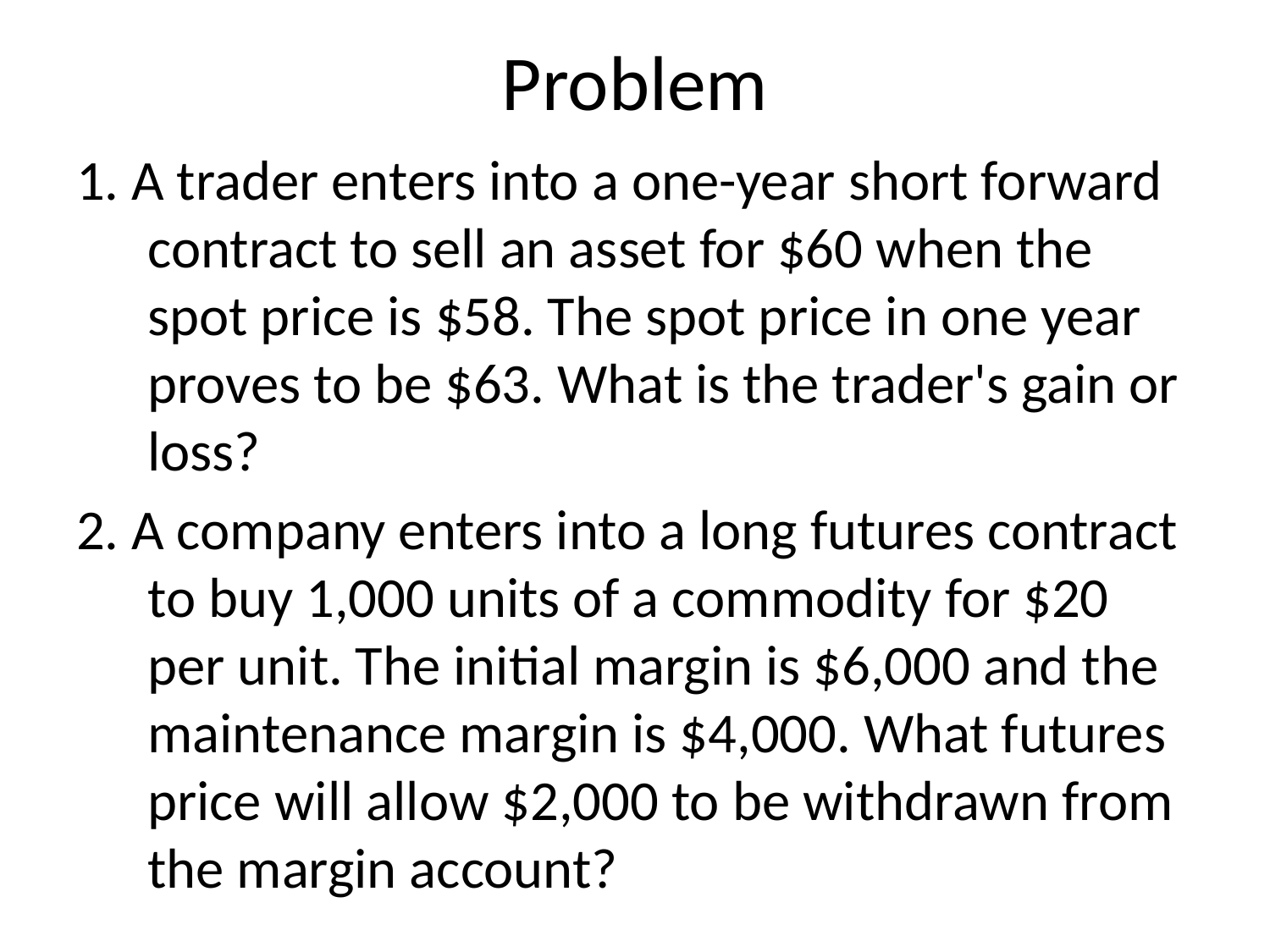

# Problem
1. A trader enters into a one-year short forward contract to sell an asset for $60 when the spot price is $58. The spot price in one year proves to be $63. What is the trader's gain or loss?
2. A company enters into a long futures contract to buy 1,000 units of a commodity for $20 per unit. The initial margin is $6,000 and the maintenance margin is $4,000. What futures price will allow $2,000 to be withdrawn from the margin account?